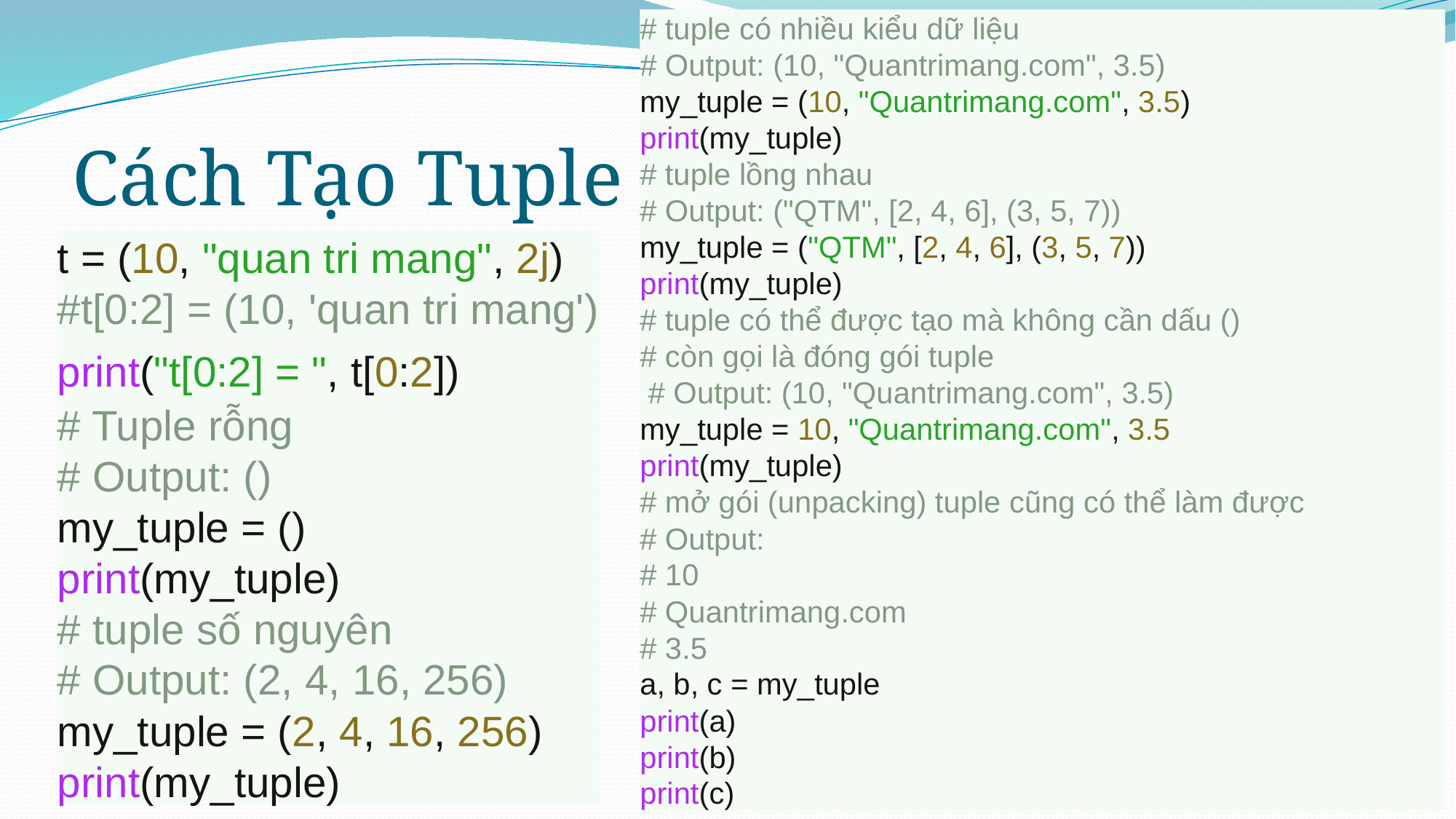

# tuple có nhiều kiểu dữ liệu
# Output: (10, "Quantrimang.com", 3.5)
my_tuple = (10, "Quantrimang.com", 3.5)
print(my_tuple)
# tuple lồng nhau
# Output: ("QTM", [2, 4, 6], (3, 5, 7))
my_tuple = ("QTM", [2, 4, 6], (3, 5, 7))
print(my_tuple)
# tuple có thể được tạo mà không cần dấu ()
# còn gọi là đóng gói tuple
 # Output: (10, "Quantrimang.com", 3.5)
my_tuple = 10, "Quantrimang.com", 3.5
print(my_tuple)
# mở gói (unpacking) tuple cũng có thể làm được
# Output:
# 10
# Quantrimang.com
# 3.5
a, b, c = my_tuple
print(a)
print(b)
print(c)
# Cách Tạo Tuple
t = (10, "quan tri mang", 2j)
#t[0:2] = (10, 'quan tri mang')
print("t[0:2] = ", t[0:2])
# Tuple rỗng
# Output: ()
my_tuple = ()
print(my_tuple)
# tuple số nguyên
# Output: (2, 4, 16, 256)
my_tuple = (2, 4, 16, 256)
print(my_tuple)